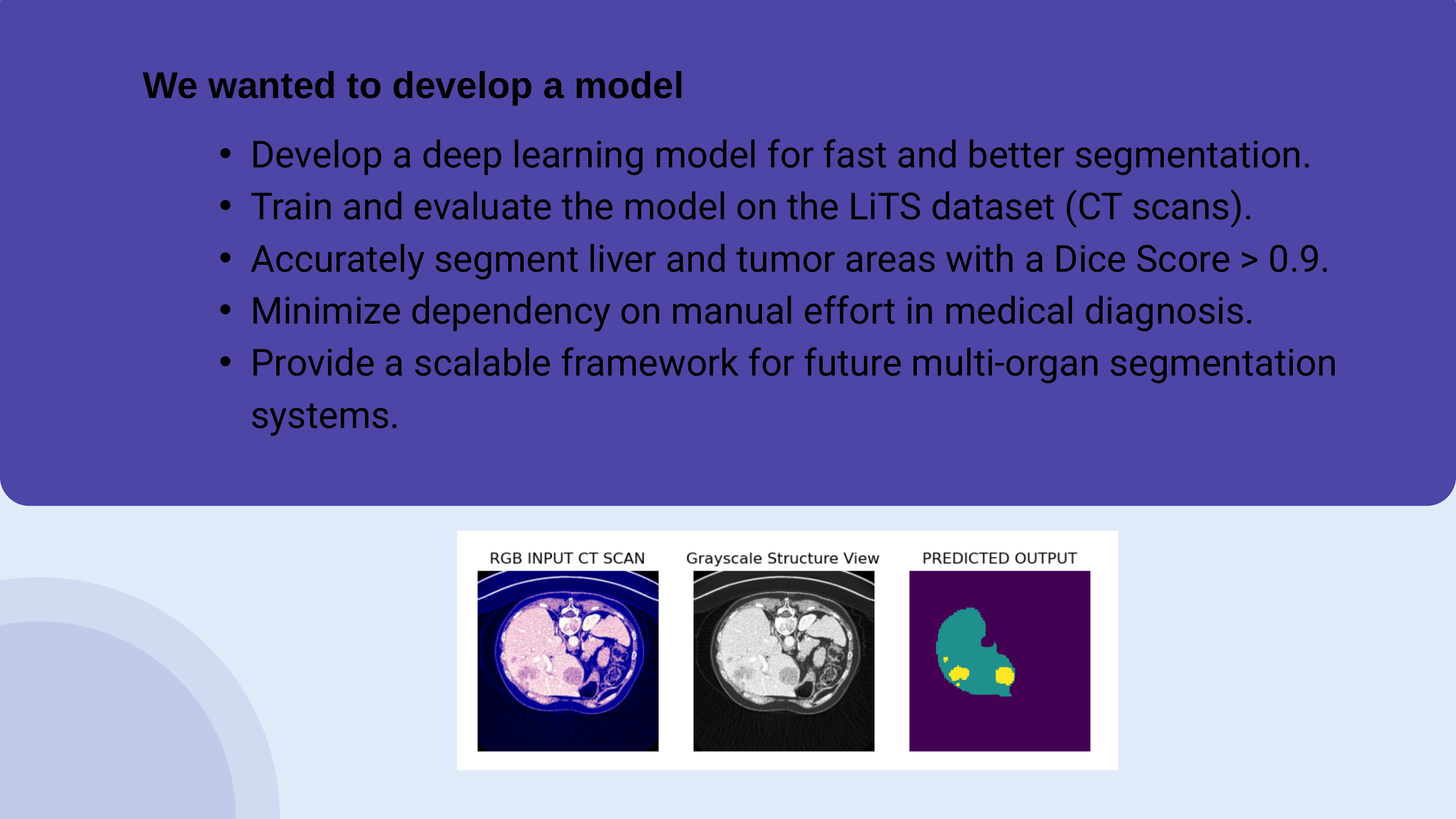

We wanted to develop a model
Develop a deep learning model for fast and better segmentation.
Train and evaluate the model on the LiTS dataset (CT scans).
Accurately segment liver and tumor areas with a Dice Score > 0.9.
Minimize dependency on manual effort in medical diagnosis.
Provide a scalable framework for future multi-organ segmentation systems.